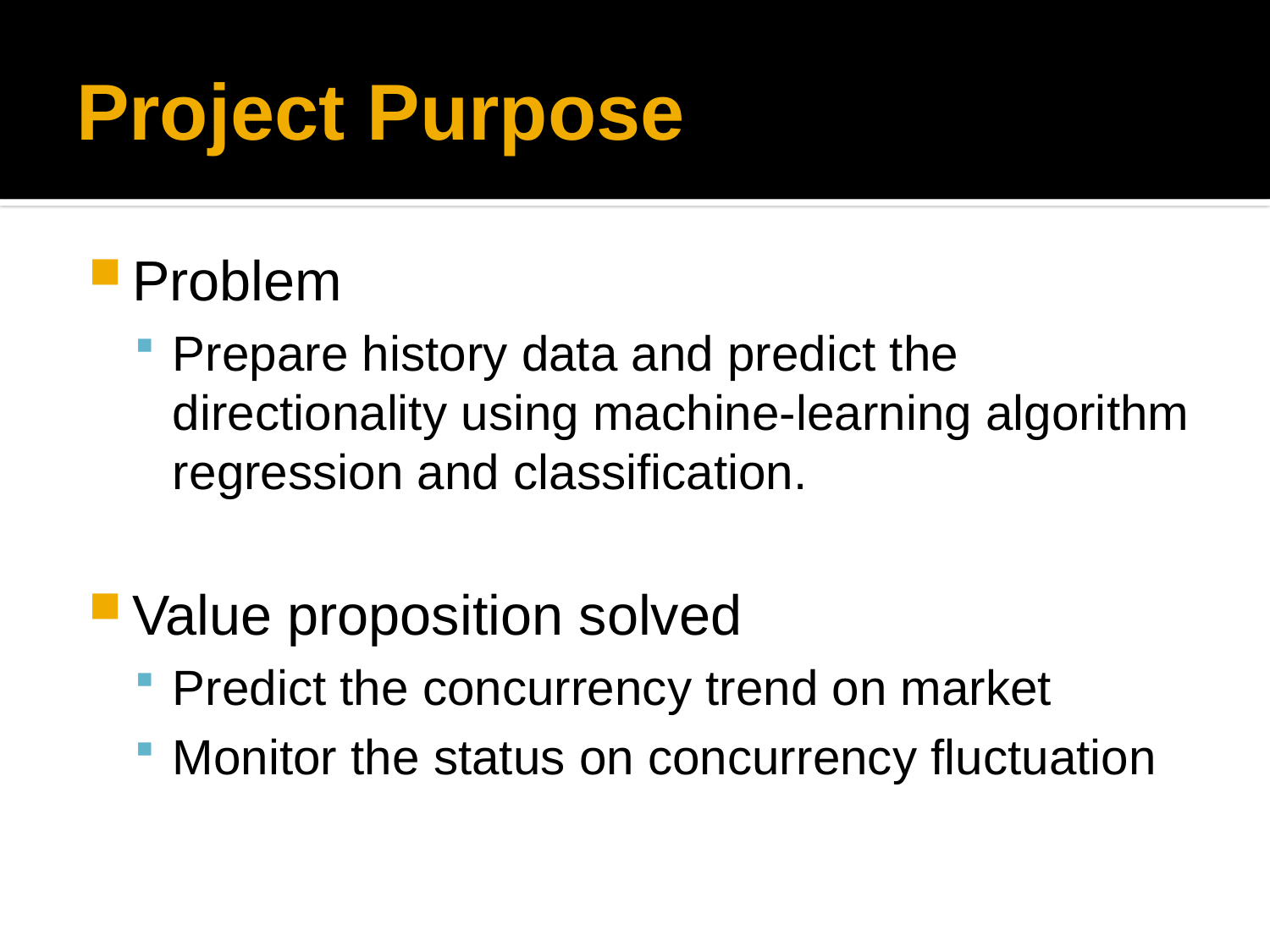

# Project Purpose
Problem
Prepare history data and predict the directionality using machine-learning algorithm regression and classification.

Value proposition solved
Predict the concurrency trend on market
Monitor the status on concurrency fluctuation